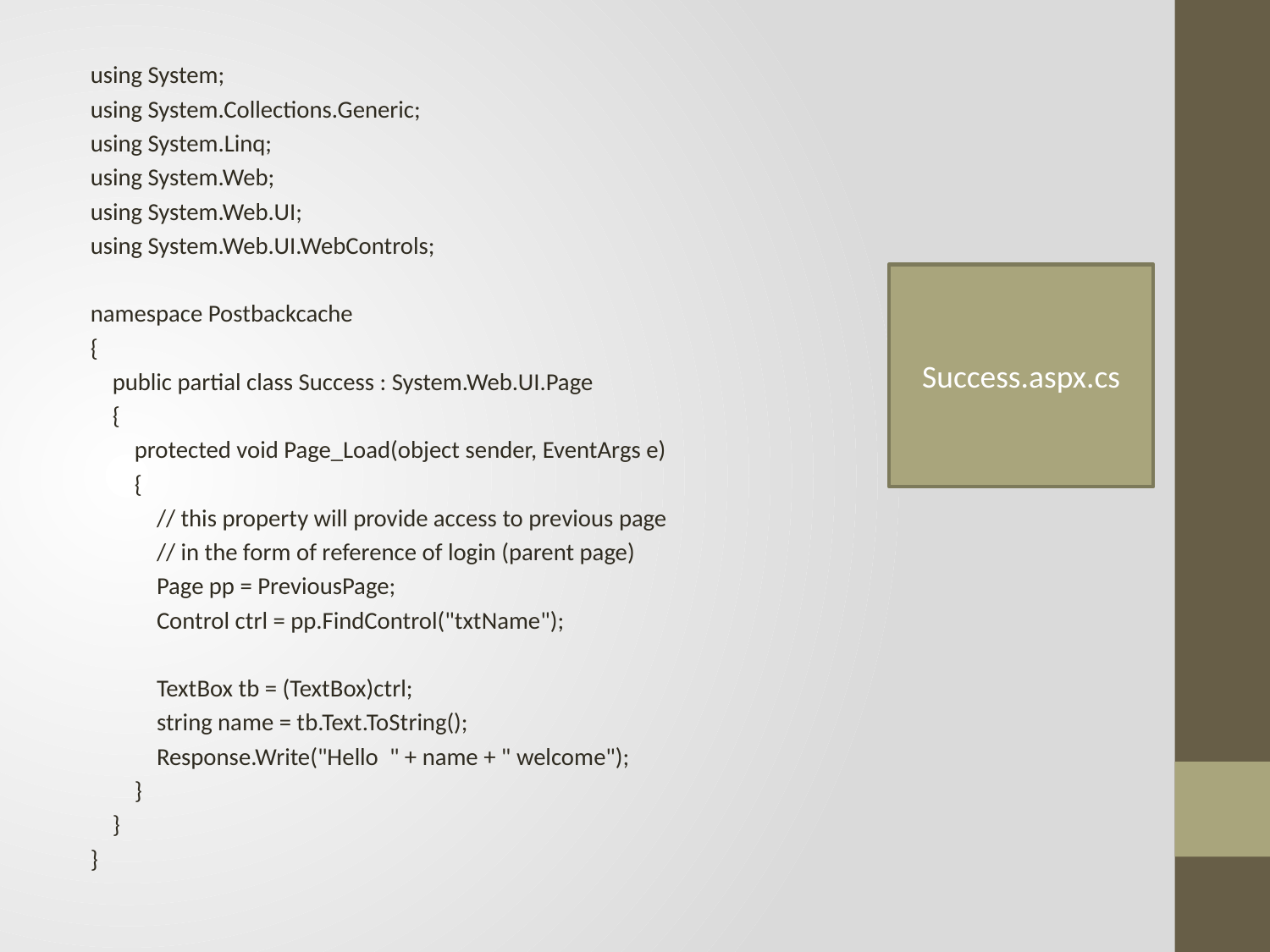

using System;
using System.Collections.Generic;
using System.Linq;
using System.Web;
using System.Web.UI;
using System.Web.UI.WebControls;

namespace Postbackcache
{
    public partial class Success : System.Web.UI.Page
    {
        protected void Page_Load(object sender, EventArgs e)
        {
            // this property will provide access to previous page
            // in the form of reference of login (parent page)
            Page pp = PreviousPage;
            Control ctrl = pp.FindControl("txtName");

            TextBox tb = (TextBox)ctrl;
            string name = tb.Text.ToString();
            Response.Write("Hello  " + name + " welcome");
        }
    }
}
Success.aspx.cs